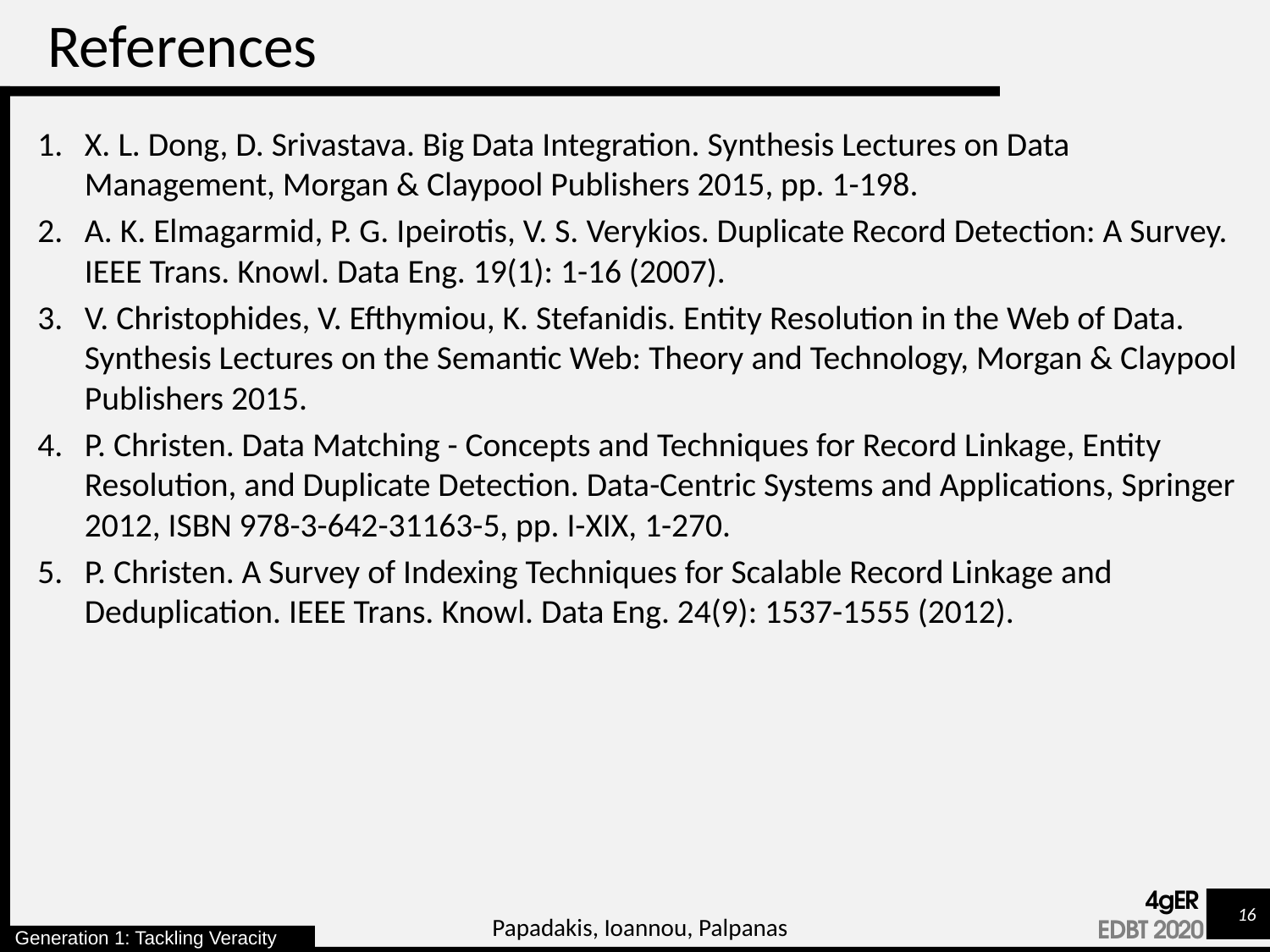

# References
X. L. Dong, D. Srivastava. Big Data Integration. Synthesis Lectures on Data Management, Morgan & Claypool Publishers 2015, pp. 1-198.
A. K. Elmagarmid, P. G. Ipeirotis, V. S. Verykios. Duplicate Record Detection: A Survey. IEEE Trans. Knowl. Data Eng. 19(1): 1-16 (2007).
V. Christophides, V. Efthymiou, K. Stefanidis. Entity Resolution in the Web of Data. Synthesis Lectures on the Semantic Web: Theory and Technology, Morgan & Claypool Publishers 2015.
P. Christen. Data Matching - Concepts and Techniques for Record Linkage, Entity Resolution, and Duplicate Detection. Data-Centric Systems and Applications, Springer 2012, ISBN 978-3-642-31163-5, pp. I-XIX, 1-270.
P. Christen. A Survey of Indexing Techniques for Scalable Record Linkage and Deduplication. IEEE Trans. Knowl. Data Eng. 24(9): 1537-1555 (2012).
Papadakis, Ioannou, Palpanas
Generation 1: Tackling Veracity